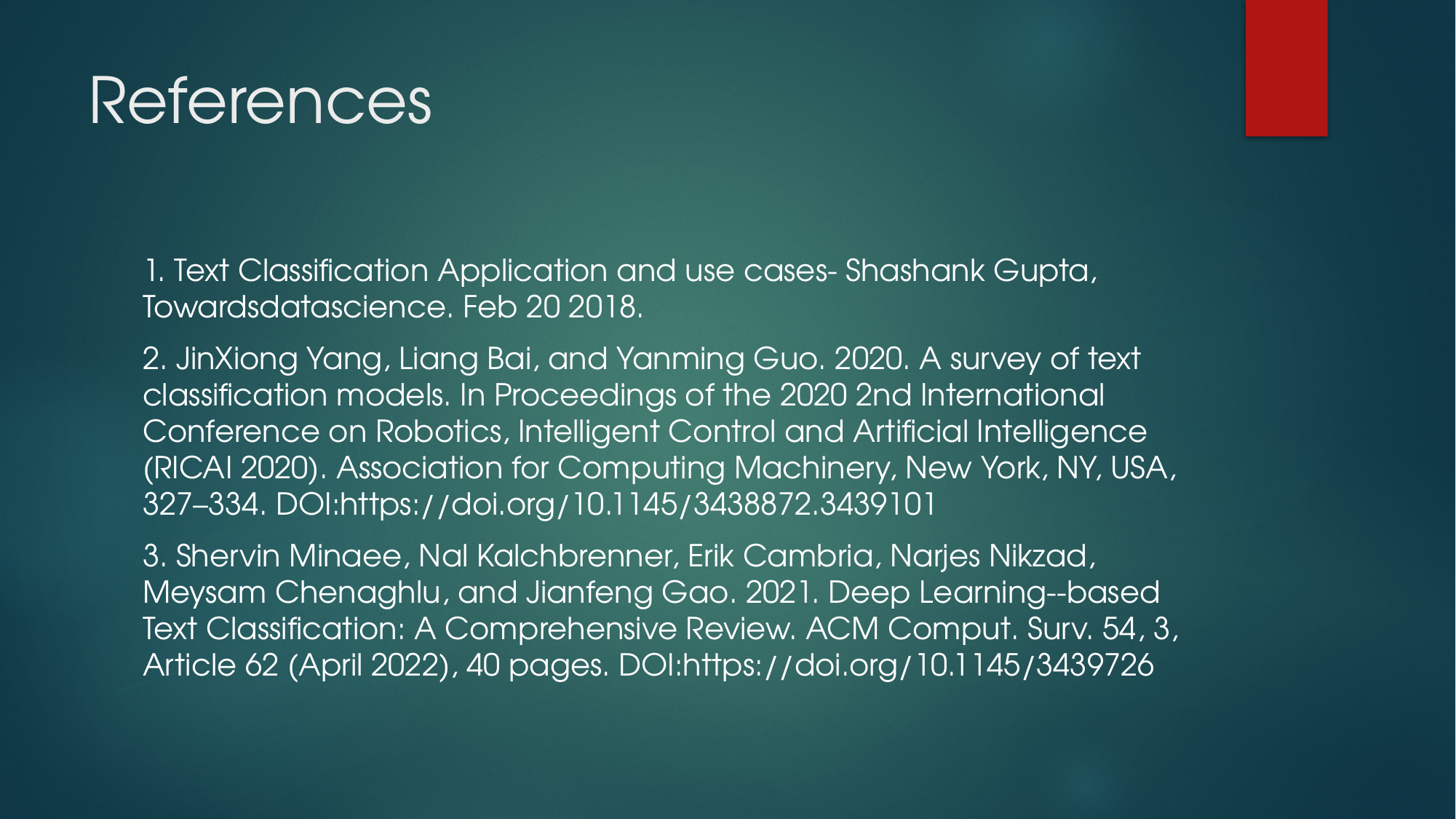

# References
1. Text Classification Application and use cases- Shashank Gupta, Towardsdatascience. Feb 20 2018.
2. JinXiong Yang, Liang Bai, and Yanming Guo. 2020. A survey of text classification models. In Proceedings of the 2020 2nd International Conference on Robotics, Intelligent Control and Artificial Intelligence (RICAI 2020). Association for Computing Machinery, New York, NY, USA, 327–334. DOI:https://doi.org/10.1145/3438872.3439101
3. Shervin Minaee, Nal Kalchbrenner, Erik Cambria, Narjes Nikzad, Meysam Chenaghlu, and Jianfeng Gao. 2021. Deep Learning--based Text Classification: A Comprehensive Review. ACM Comput. Surv. 54, 3, Article 62 (April 2022), 40 pages. DOI:https://doi.org/10.1145/3439726